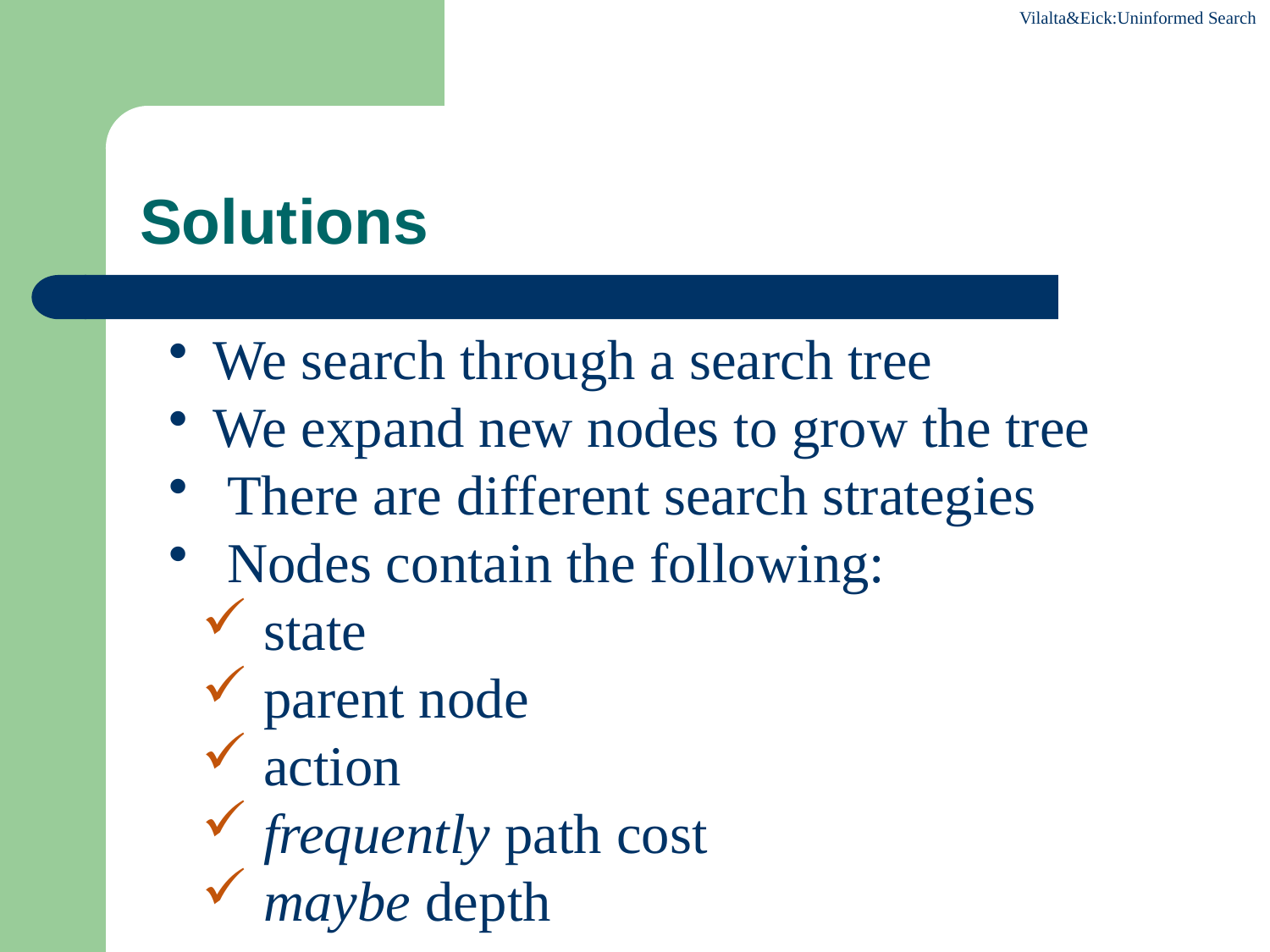

# Solutions
 We search through a search tree
 We expand new nodes to grow the tree
  There are different search strategies
  Nodes contain the following:
 state
 parent node
 action
 frequently path cost
 maybe depth